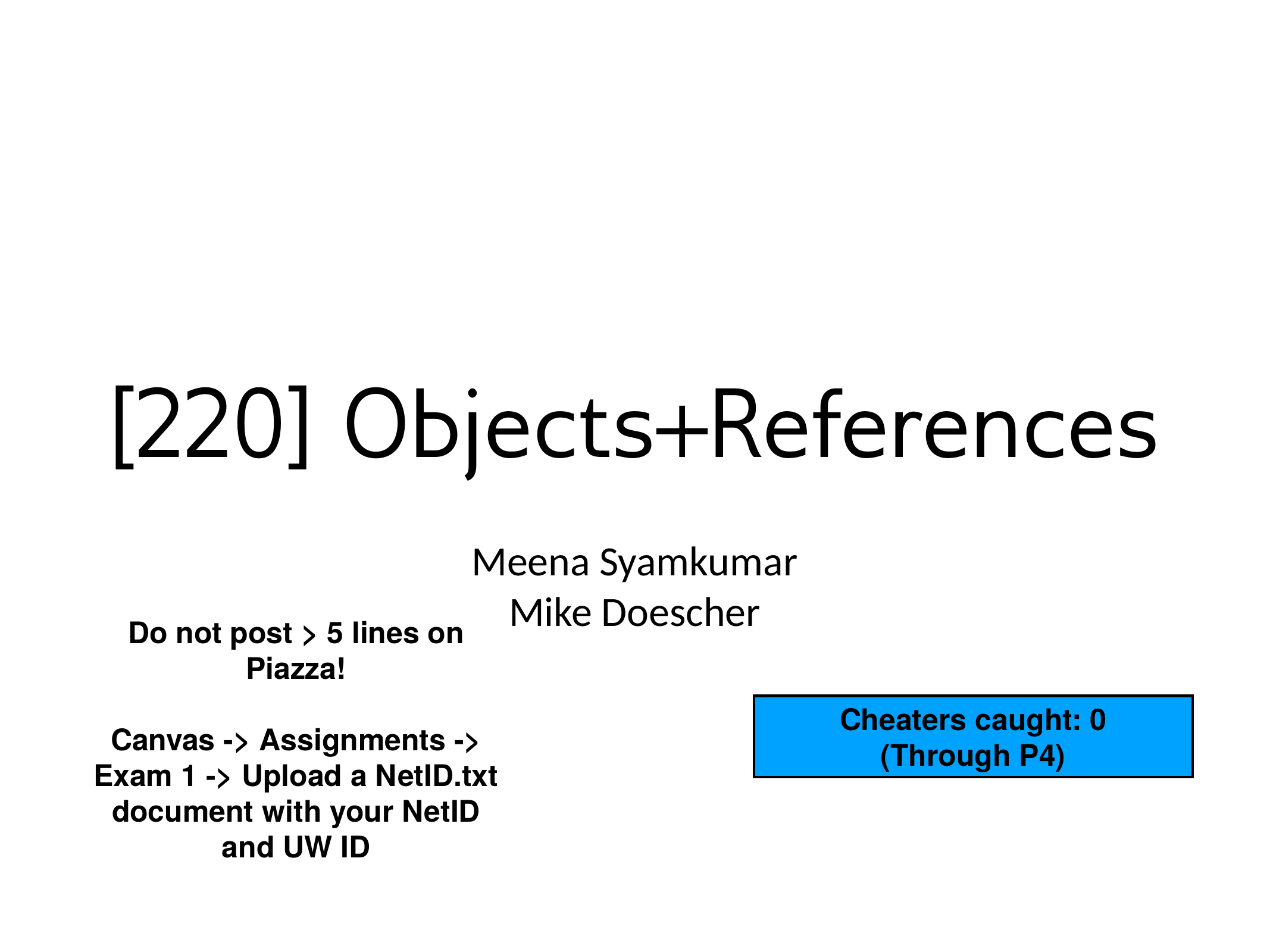

# [220] Objects+References
Meena Syamkumar
Mike Doescher
Do not post > 5 lines on Piazza!

Canvas -> Assignments -> Exam 1 -> Upload a NetID.txt document with your NetID and UW ID
Cheaters caught: 0
(Through P4)